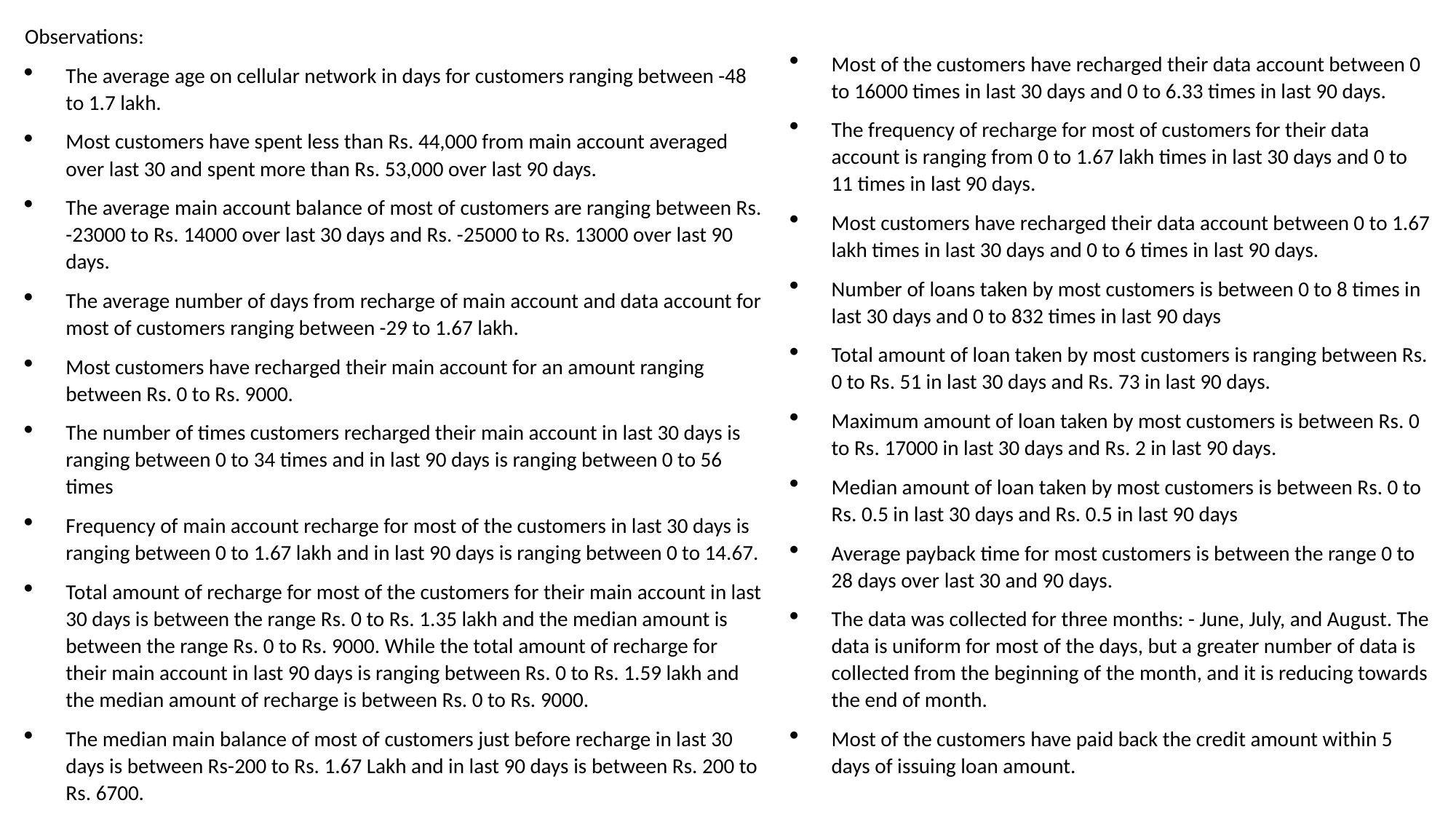

Observations:
The average age on cellular network in days for customers ranging between -48 to 1.7 lakh.
Most customers have spent less than Rs. 44,000 from main account averaged over last 30 and spent more than Rs. 53,000 over last 90 days.
The average main account balance of most of customers are ranging between Rs. -23000 to Rs. 14000 over last 30 days and Rs. -25000 to Rs. 13000 over last 90 days.
The average number of days from recharge of main account and data account for most of customers ranging between -29 to 1.67 lakh.
Most customers have recharged their main account for an amount ranging between Rs. 0 to Rs. 9000.
The number of times customers recharged their main account in last 30 days is ranging between 0 to 34 times and in last 90 days is ranging between 0 to 56 times
Frequency of main account recharge for most of the customers in last 30 days is ranging between 0 to 1.67 lakh and in last 90 days is ranging between 0 to 14.67.
Total amount of recharge for most of the customers for their main account in last 30 days is between the range Rs. 0 to Rs. 1.35 lakh and the median amount is between the range Rs. 0 to Rs. 9000. While the total amount of recharge for their main account in last 90 days is ranging between Rs. 0 to Rs. 1.59 lakh and the median amount of recharge is between Rs. 0 to Rs. 9000.
The median main balance of most of customers just before recharge in last 30 days is between Rs-200 to Rs. 1.67 Lakh and in last 90 days is between Rs. 200 to Rs. 6700.
Most of the customers have recharged their data account between 0 to 16000 times in last 30 days and 0 to 6.33 times in last 90 days.
The frequency of recharge for most of customers for their data account is ranging from 0 to 1.67 lakh times in last 30 days and 0 to 11 times in last 90 days.
Most customers have recharged their data account between 0 to 1.67 lakh times in last 30 days and 0 to 6 times in last 90 days.
Number of loans taken by most customers is between 0 to 8 times in last 30 days and 0 to 832 times in last 90 days
Total amount of loan taken by most customers is ranging between Rs. 0 to Rs. 51 in last 30 days and Rs. 73 in last 90 days.
Maximum amount of loan taken by most customers is between Rs. 0 to Rs. 17000 in last 30 days and Rs. 2 in last 90 days.
Median amount of loan taken by most customers is between Rs. 0 to Rs. 0.5 in last 30 days and Rs. 0.5 in last 90 days
Average payback time for most customers is between the range 0 to 28 days over last 30 and 90 days.
The data was collected for three months: - June, July, and August. The data is uniform for most of the days, but a greater number of data is collected from the beginning of the month, and it is reducing towards the end of month.
Most of the customers have paid back the credit amount within 5 days of issuing loan amount.